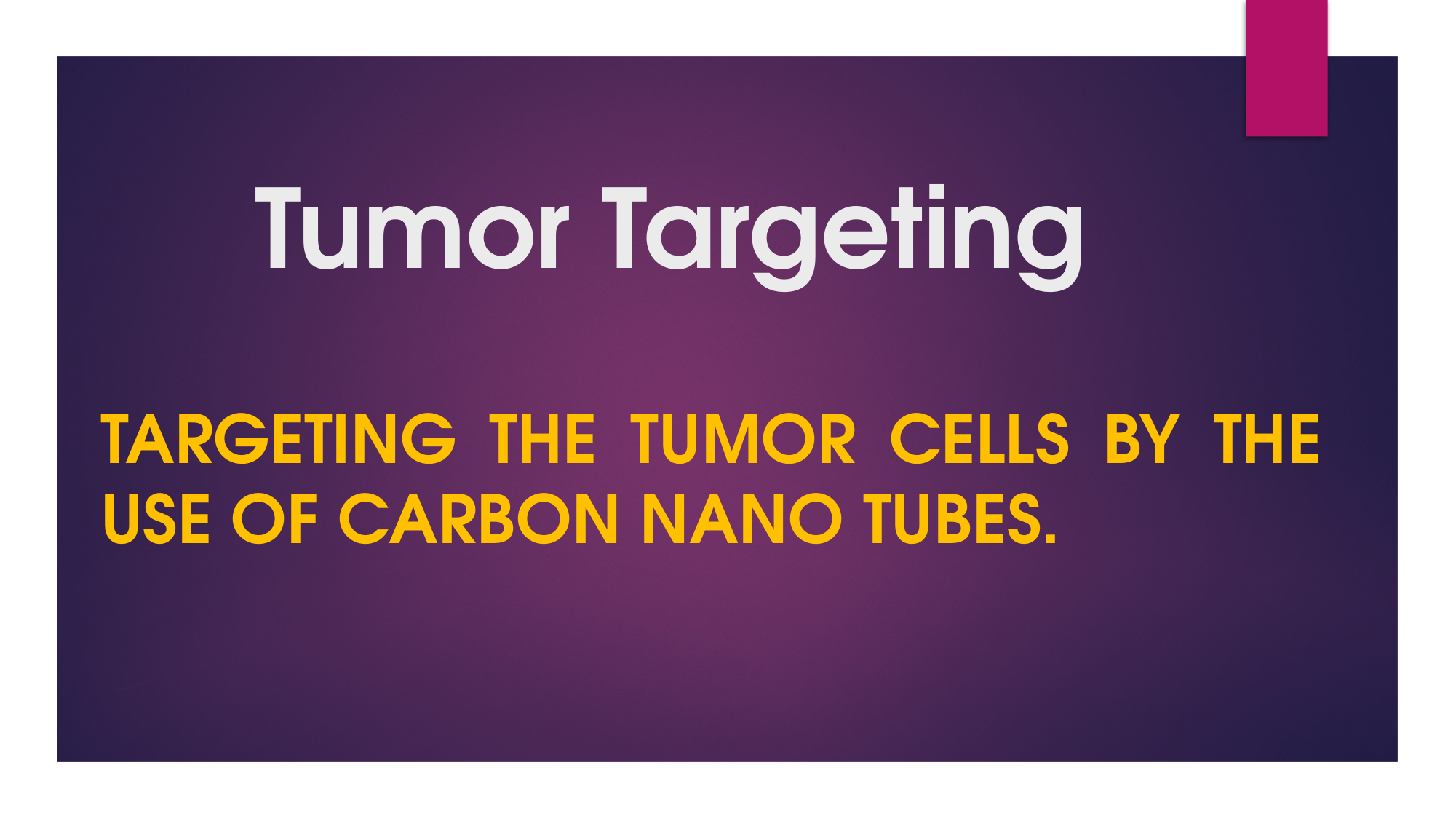

# Tumor Targeting
Targeting the tumor cells by the use of Carbon Nano Tubes.